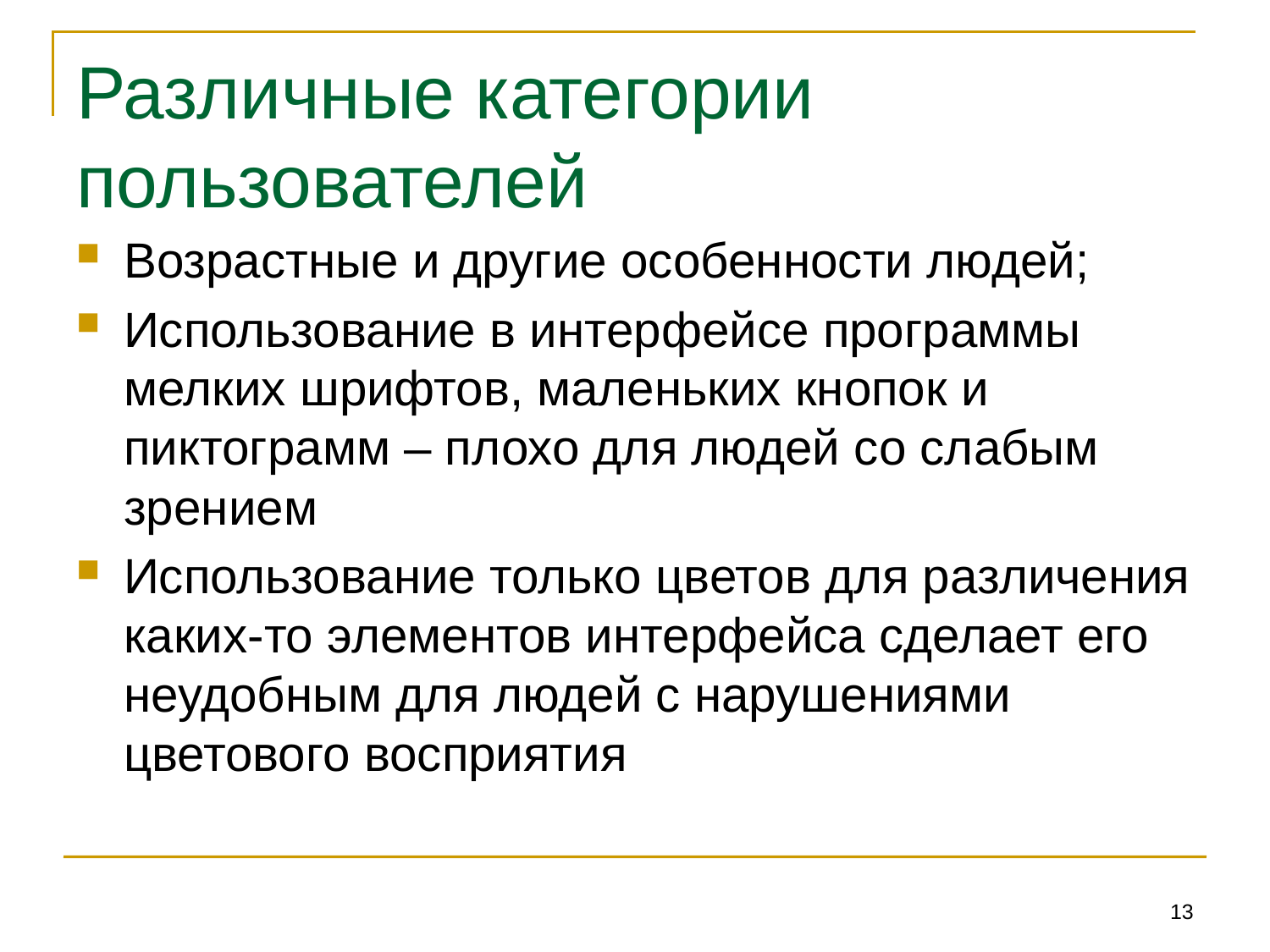

# Различные категории пользователей
Возрастные и другие особенности людей;
Использование в интерфейсе программы мелких шрифтов, маленьких кнопок и пиктограмм – плохо для людей со слабым зрением
Использование только цветов для различения каких-то элементов интерфейса сделает его неудобным для людей с нарушениями цветового восприятия

13